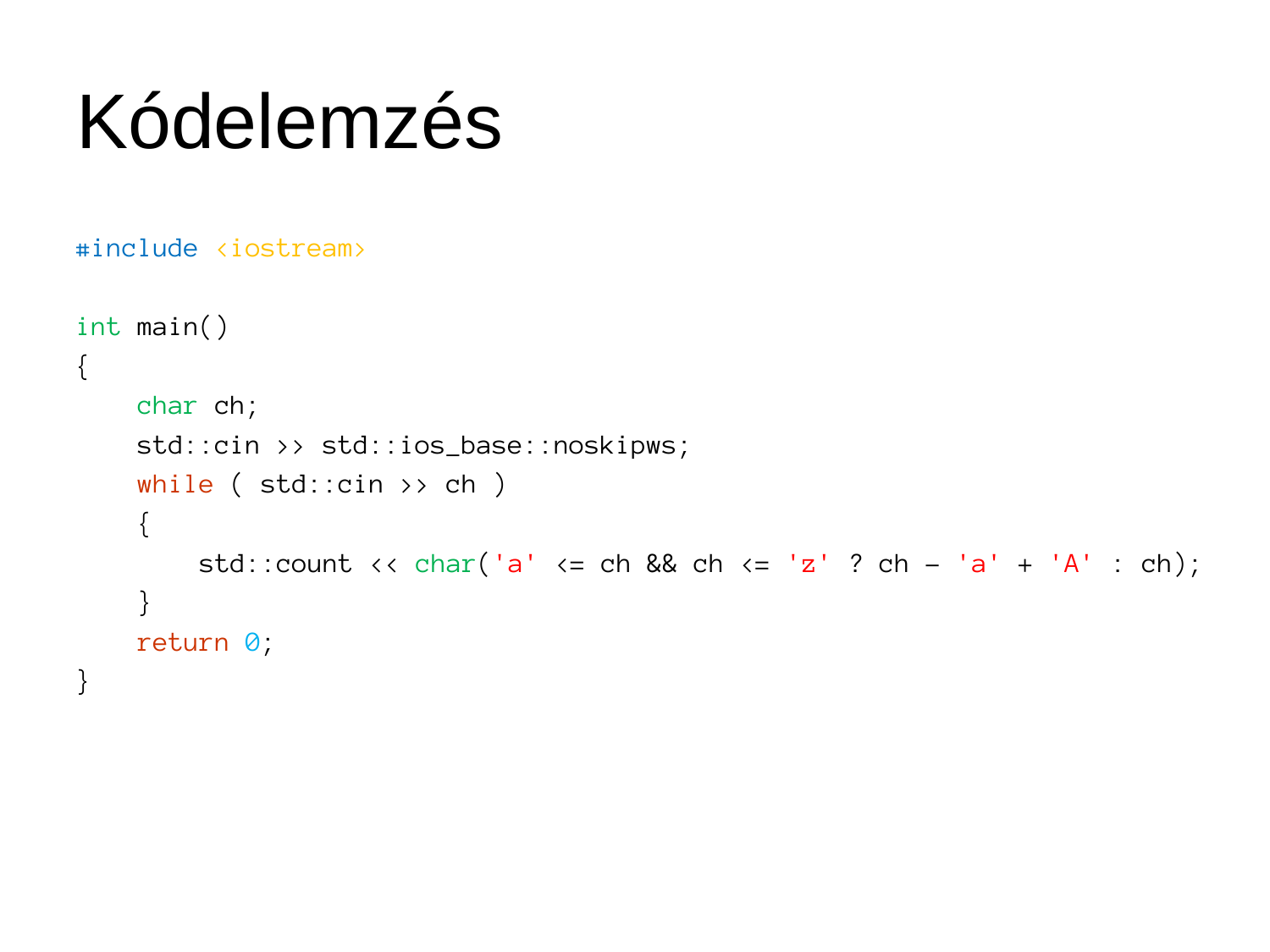

# Kódelemzés
#include <iostream>

int main()
{
    char ch;
    std::cin >> std::ios_base::noskipws;
    while ( std::cin >> ch )
    {
        std::count << char('a' <= ch && ch <= 'z' ? ch - 'a' + 'A' : ch);
    }
    return 0;
}